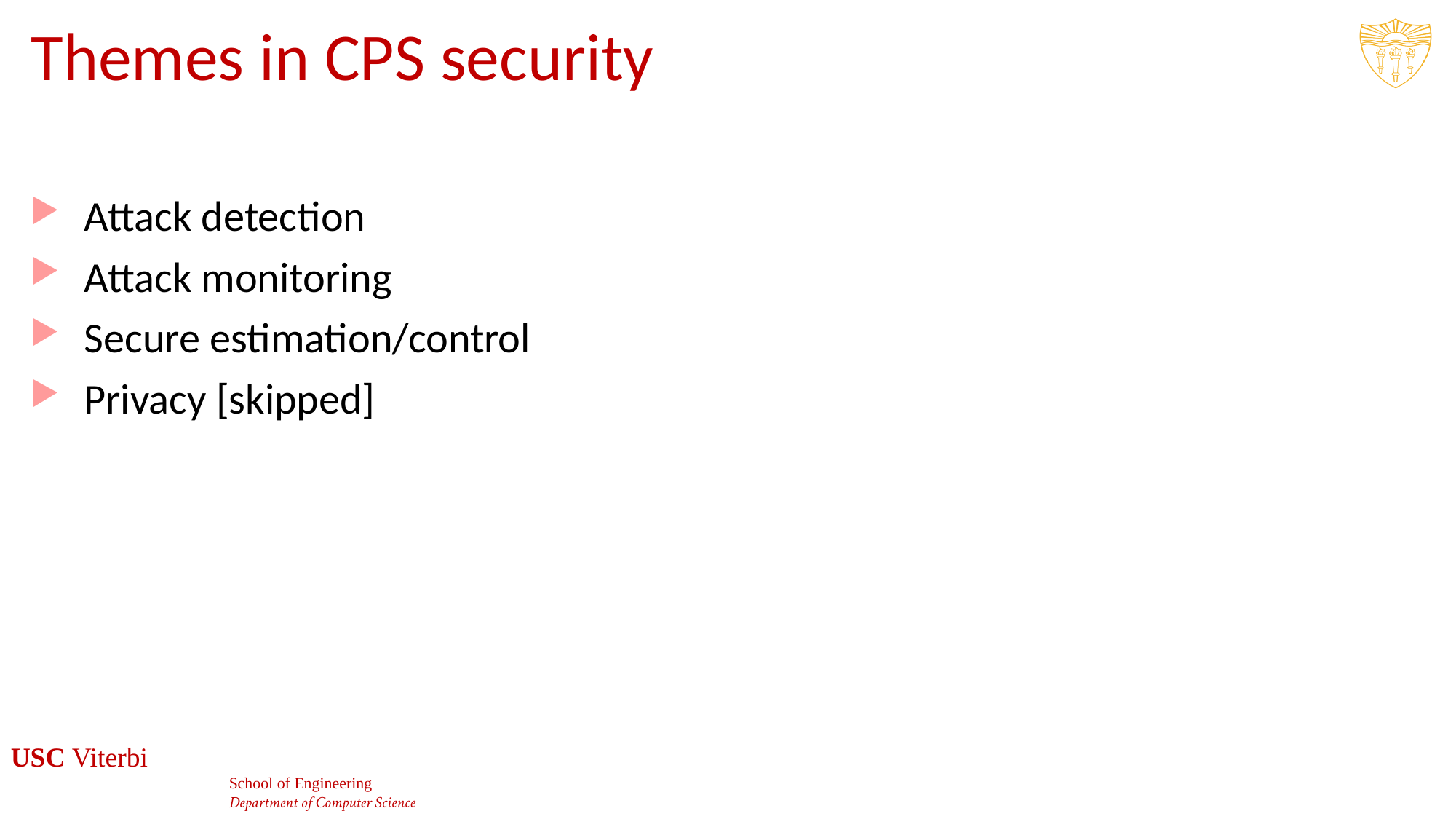

# Themes in CPS security
Attack detection
Attack monitoring
Secure estimation/control
Privacy [skipped]

52